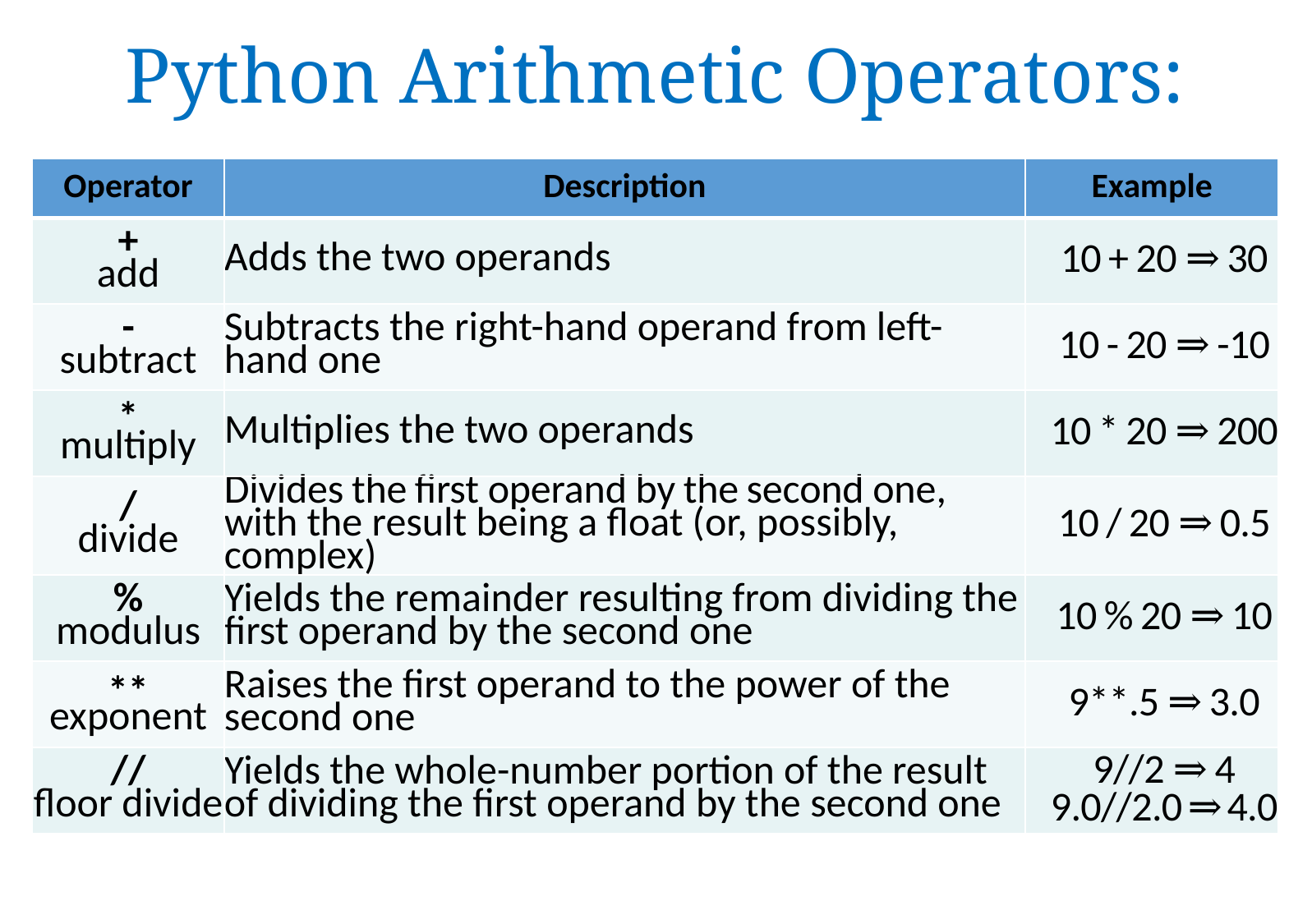

# Python Arithmetic Operators:
| Operator | Description | Example |
| --- | --- | --- |
| + add | Adds the two operands | 10 + 20 ⇒ 30 |
| - subtract | Subtracts the right-hand operand from left-hand one | 10 - 20 ⇒ -10 |
| \* multiply | Multiplies the two operands | 10 \* 20 ⇒ 200 |
| / divide | Divides the first operand by the second one, with the result being a float (or, possibly, complex) | 10 / 20 ⇒ 0.5 |
| % modulus | Yields the remainder resulting from dividing the first operand by the second one | 10 % 20 ⇒ 10 |
| \*\* exponent | Raises the first operand to the power of the second one | 9\*\*.5 ⇒ 3.0 |
| // floor divide | Yields the whole-number portion of the result of dividing the first operand by the second one | 9//2 ⇒ 4 9.0//2.0 ⇒ 4.0 |